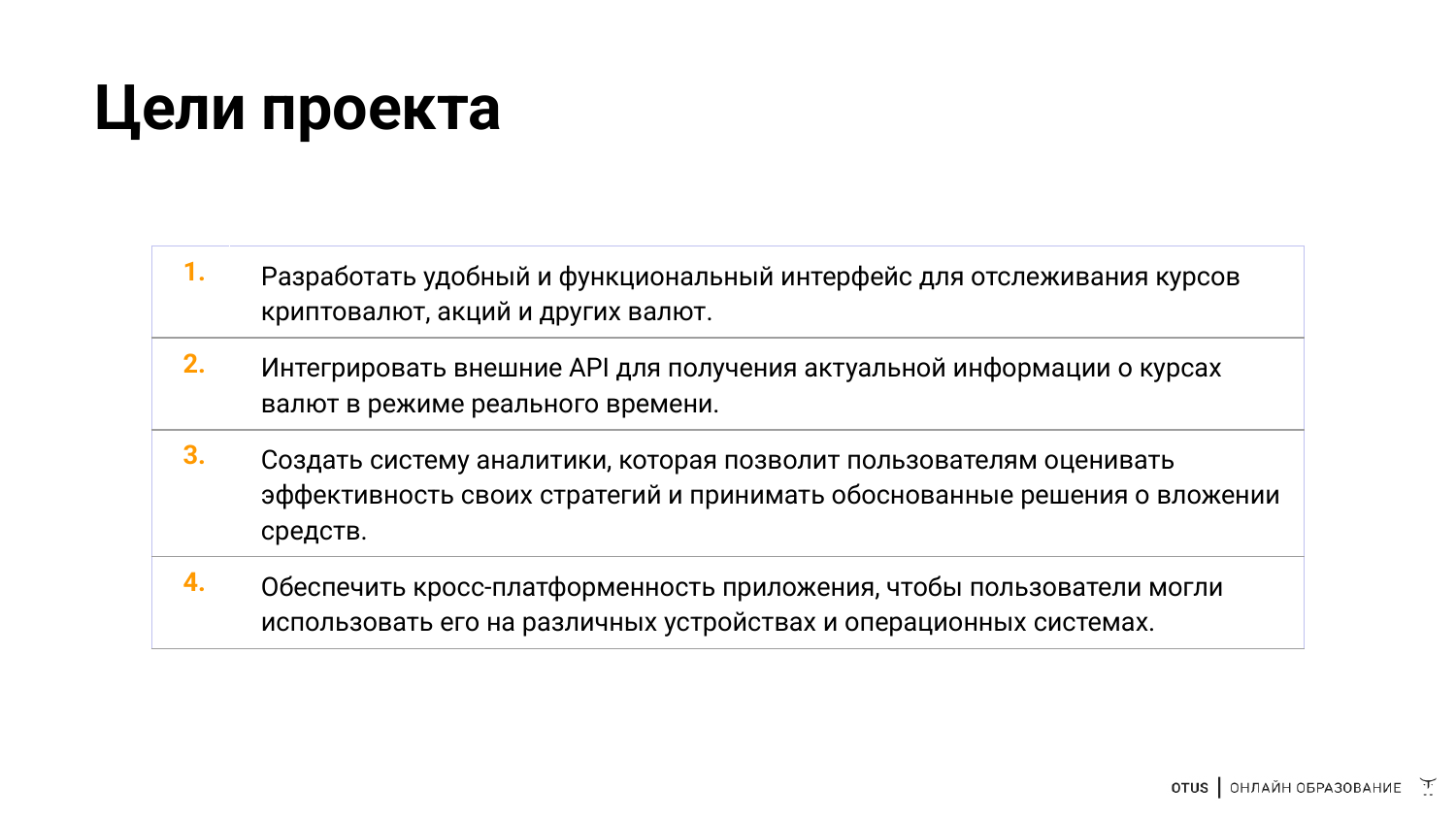

# Цели проекта
| 1. | Разработать удобный и функциональный интерфейс для отслеживания курсов криптовалют, акций и других валют. |
| --- | --- |
| 2. | Интегрировать внешние API для получения актуальной информации о курсах валют в режиме реального времени. |
| 3. | Создать систему аналитики, которая позволит пользователям оценивать эффективность своих стратегий и принимать обоснованные решения о вложении средств. |
| 4. | Обеспечить кросс-платформенность приложения, чтобы пользователи могли использовать его на различных устройствах и операционных системах. |